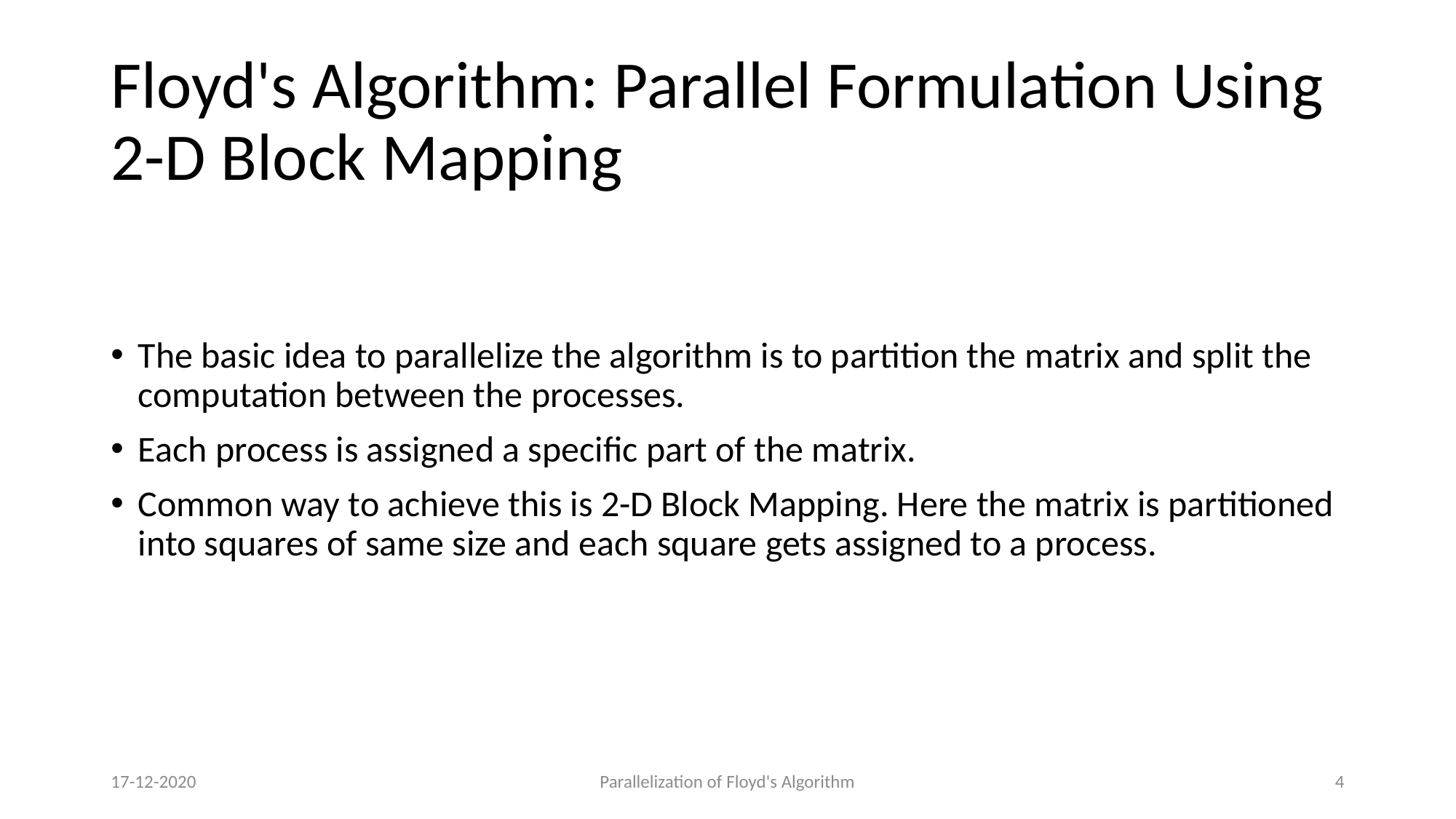

# Floyd's Algorithm: Parallel Formulation Using 2-D Block Mapping

The basic idea to parallelize the algorithm is to partition the matrix and split the computation between the processes.
Each process is assigned a specific part of the matrix.
Common way to achieve this is 2-D Block Mapping. Here the matrix is partitioned into squares of same size and each square gets assigned to a process.

17-12-2020
Parallelization of Floyd's Algorithm
4